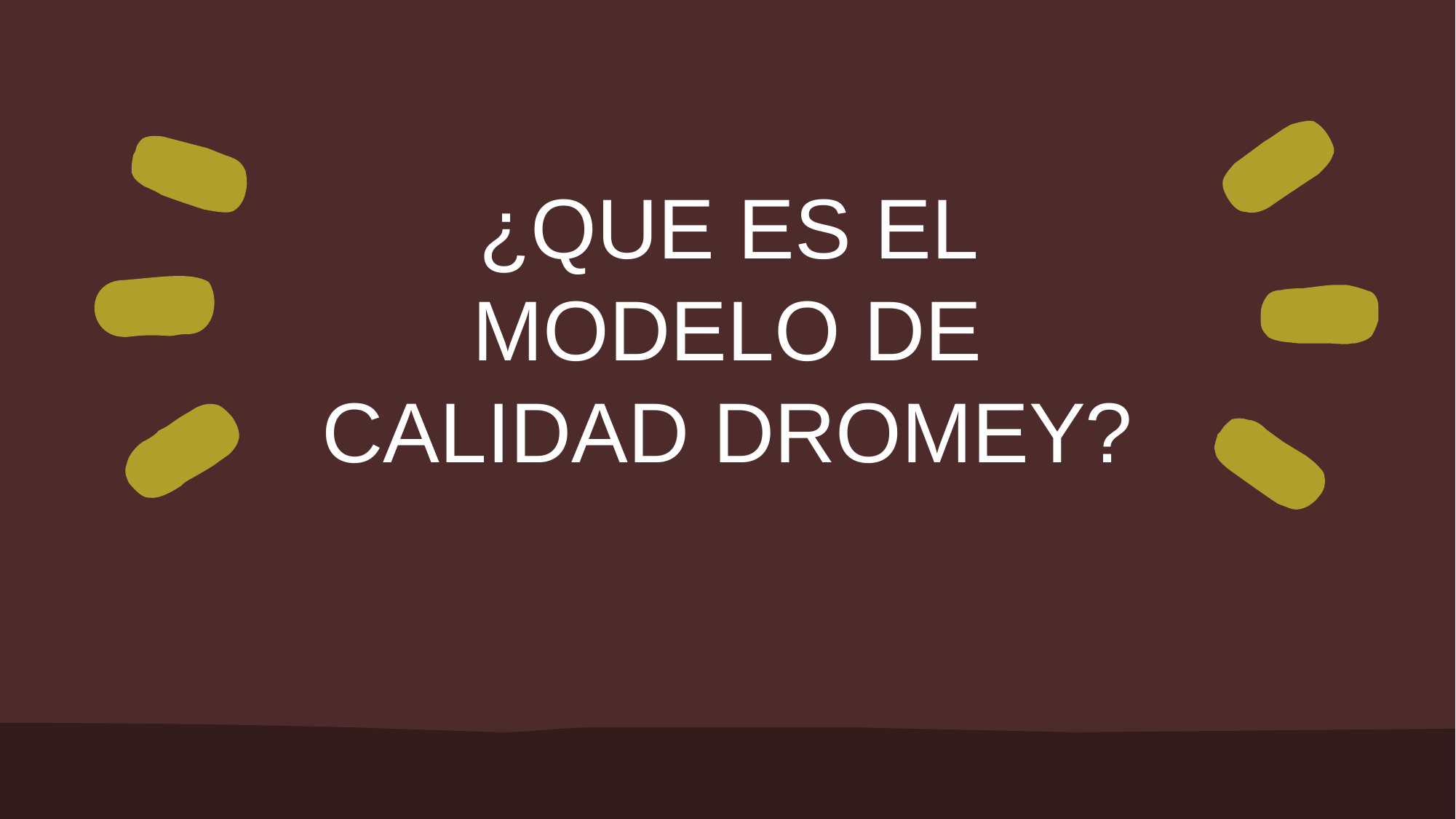

# ¿QUE ES EL MODELO DE CALIDAD DROMEY?